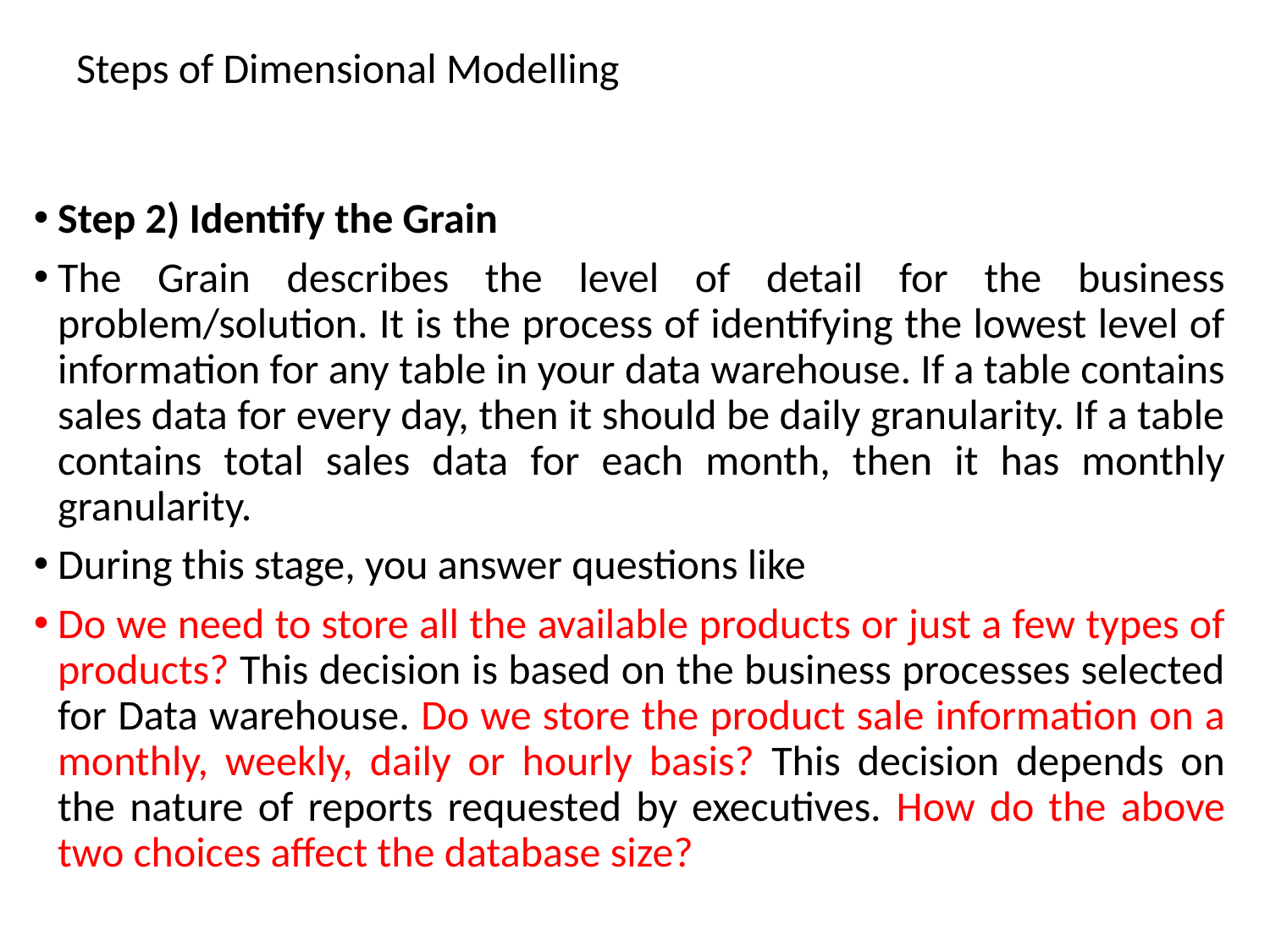

# Steps of Dimensional Modelling
Step 2) Identify the Grain
The Grain describes the level of detail for the business problem/solution. It is the process of identifying the lowest level of information for any table in your data warehouse. If a table contains sales data for every day, then it should be daily granularity. If a table contains total sales data for each month, then it has monthly granularity.
During this stage, you answer questions like
Do we need to store all the available products or just a few types of products? This decision is based on the business processes selected for Data warehouse. Do we store the product sale information on a monthly, weekly, daily or hourly basis? This decision depends on the nature of reports requested by executives. How do the above two choices affect the database size?